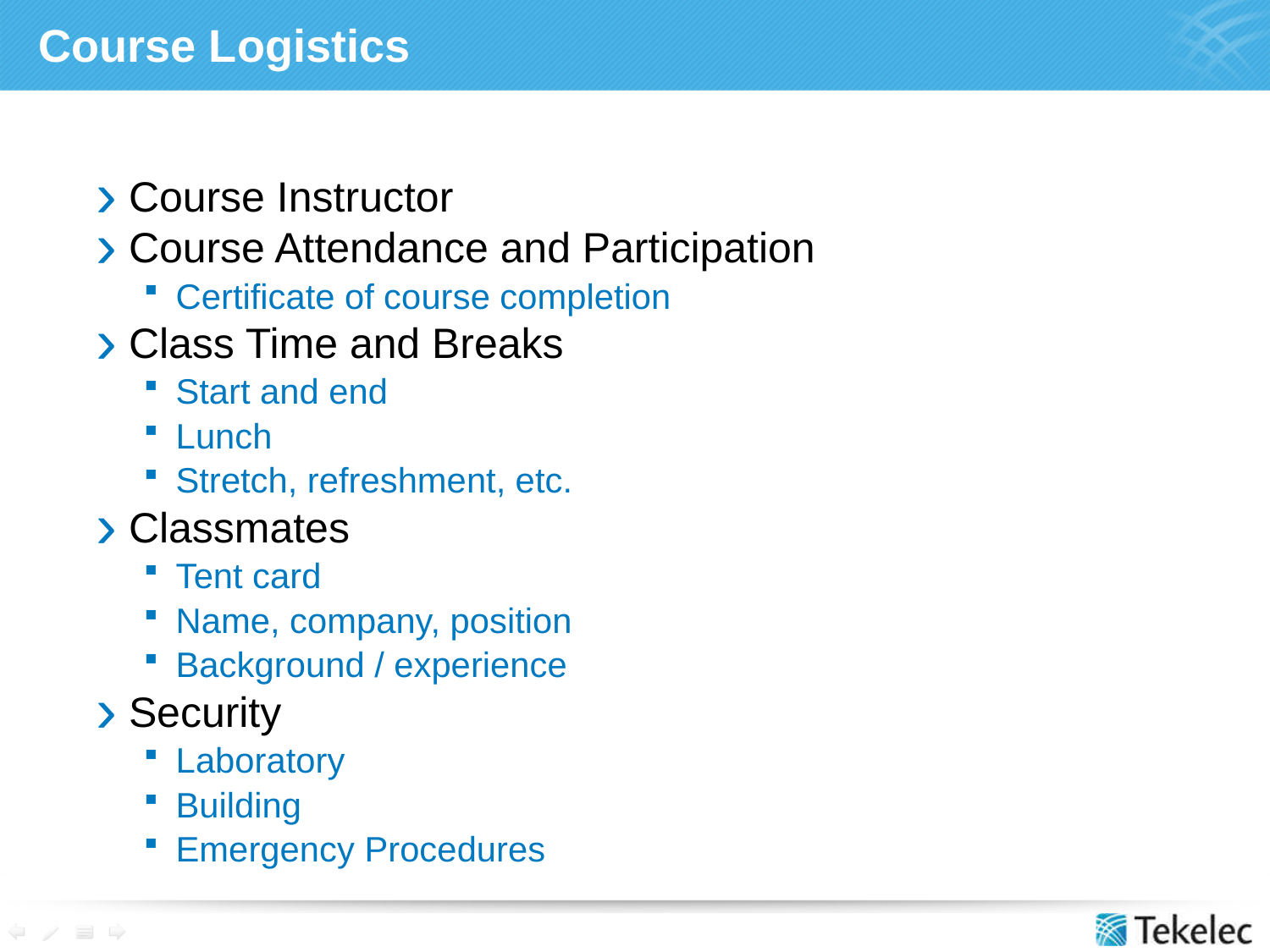

# Course Logistics
Course Instructor
Course Attendance and Participation
Certificate of course completion
Class Time and Breaks
Start and end
Lunch
Stretch, refreshment, etc.
Classmates
Tent card
Name, company, position
Background / experience
Security
Laboratory
Building
Emergency Procedures